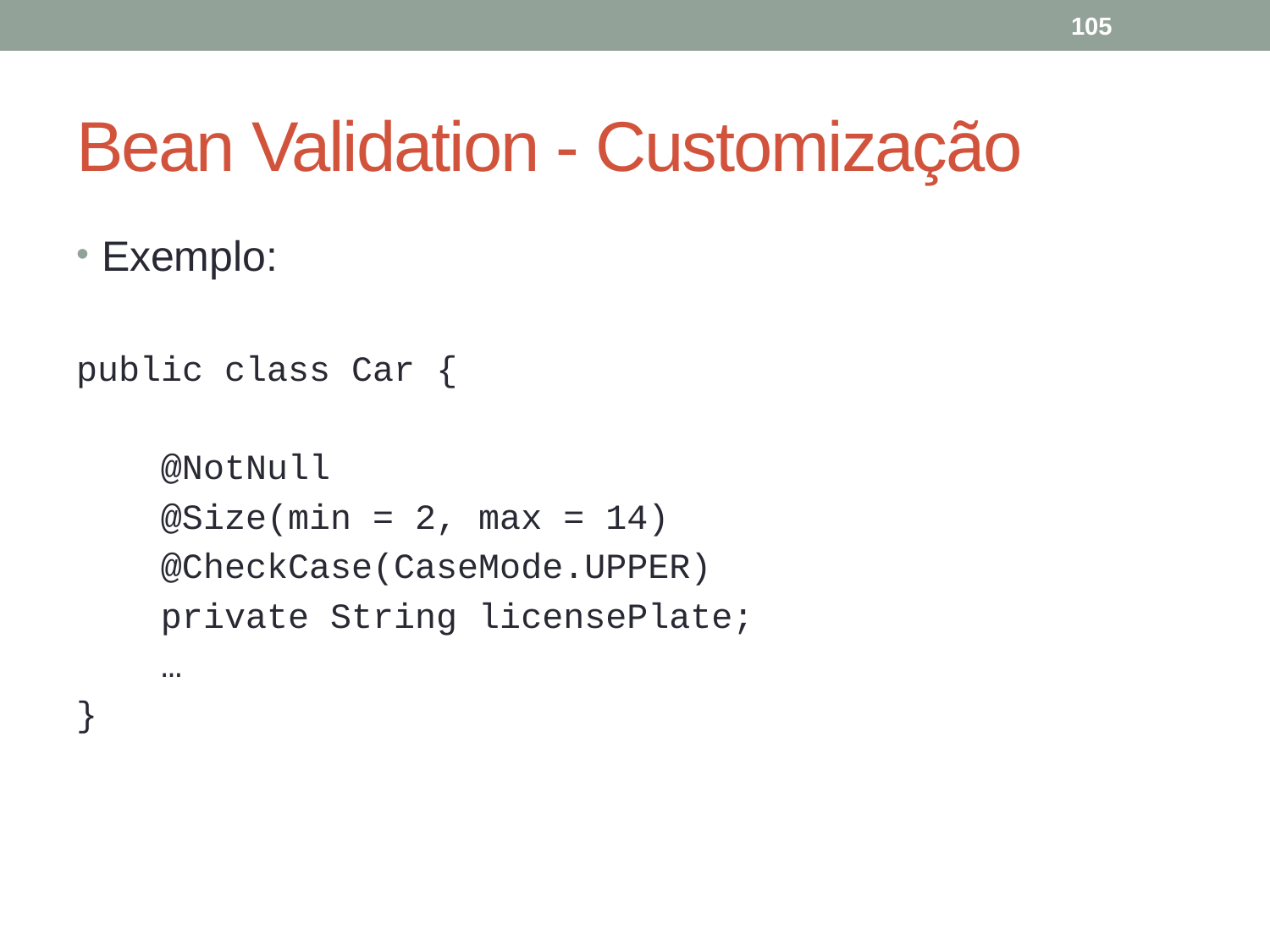

105
# Bean Validation - Customização
Exemplo:

public class Car {

    @NotNull
    @Size(min = 2, max = 14)
    @CheckCase(CaseMode.UPPER)
    private String licensePlate;
    …
}